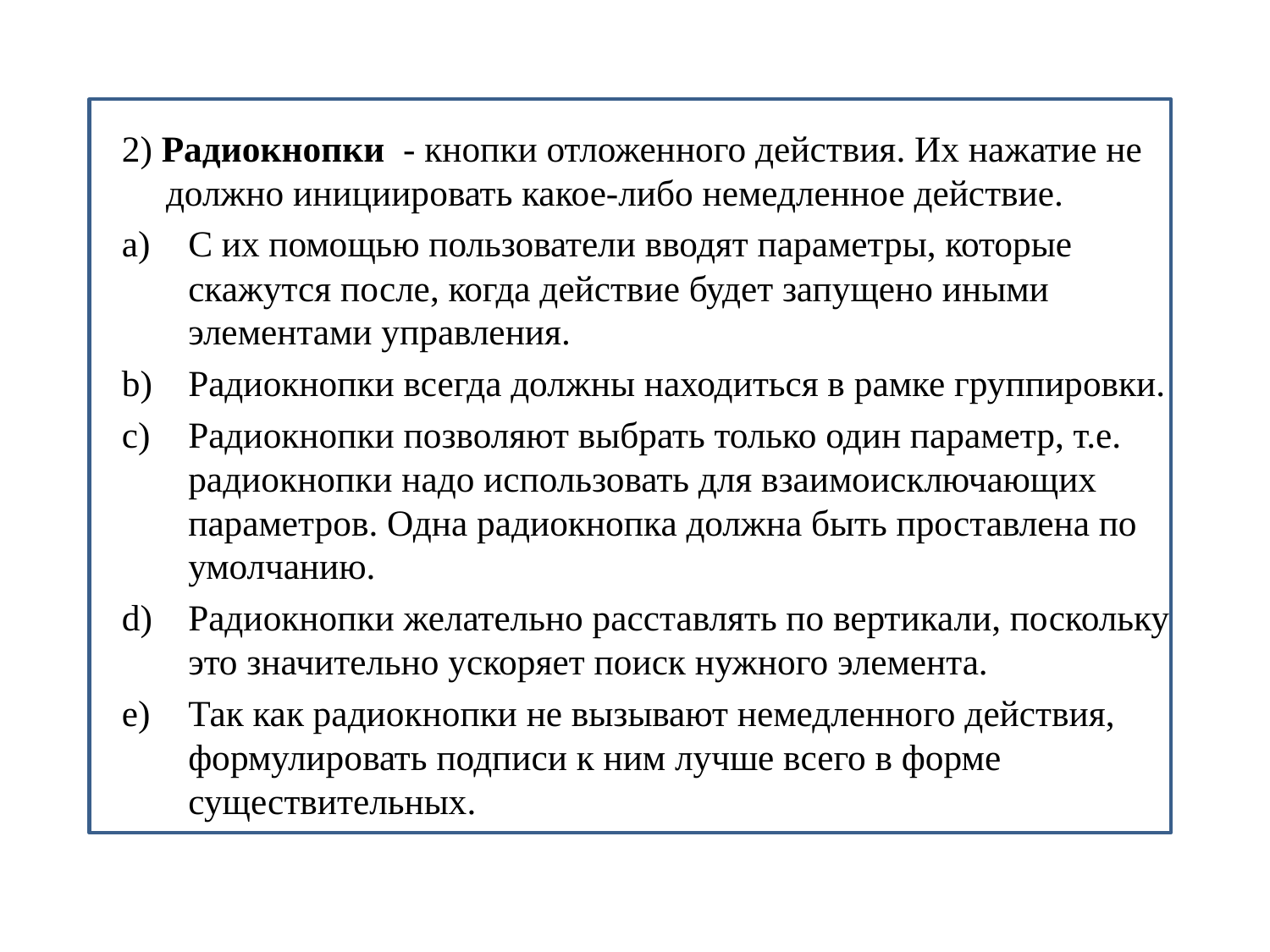

2) Радиокнопки  - кнопки отложенного действия. Их нажатие не должно инициировать какое-либо немедленное действие.
С их помощью пользователи вводят параметры, которые скажутся после, когда действие будет запущено иными элементами управления.
Радиокнопки всегда должны находиться в рамке группировки.
Радиокнопки позволяют выбрать только один параметр, т.е. радиокнопки надо использовать для взаимоисключающих параметров. Одна радиокнопка должна быть проставлена по умолчанию.
Радиокнопки желательно расставлять по вертикали, поскольку это значительно ускоряет поиск нужного элемента.
Так как радиокнопки не вызывают немедленного действия, формулировать подписи к ним лучше всего в форме существительных.